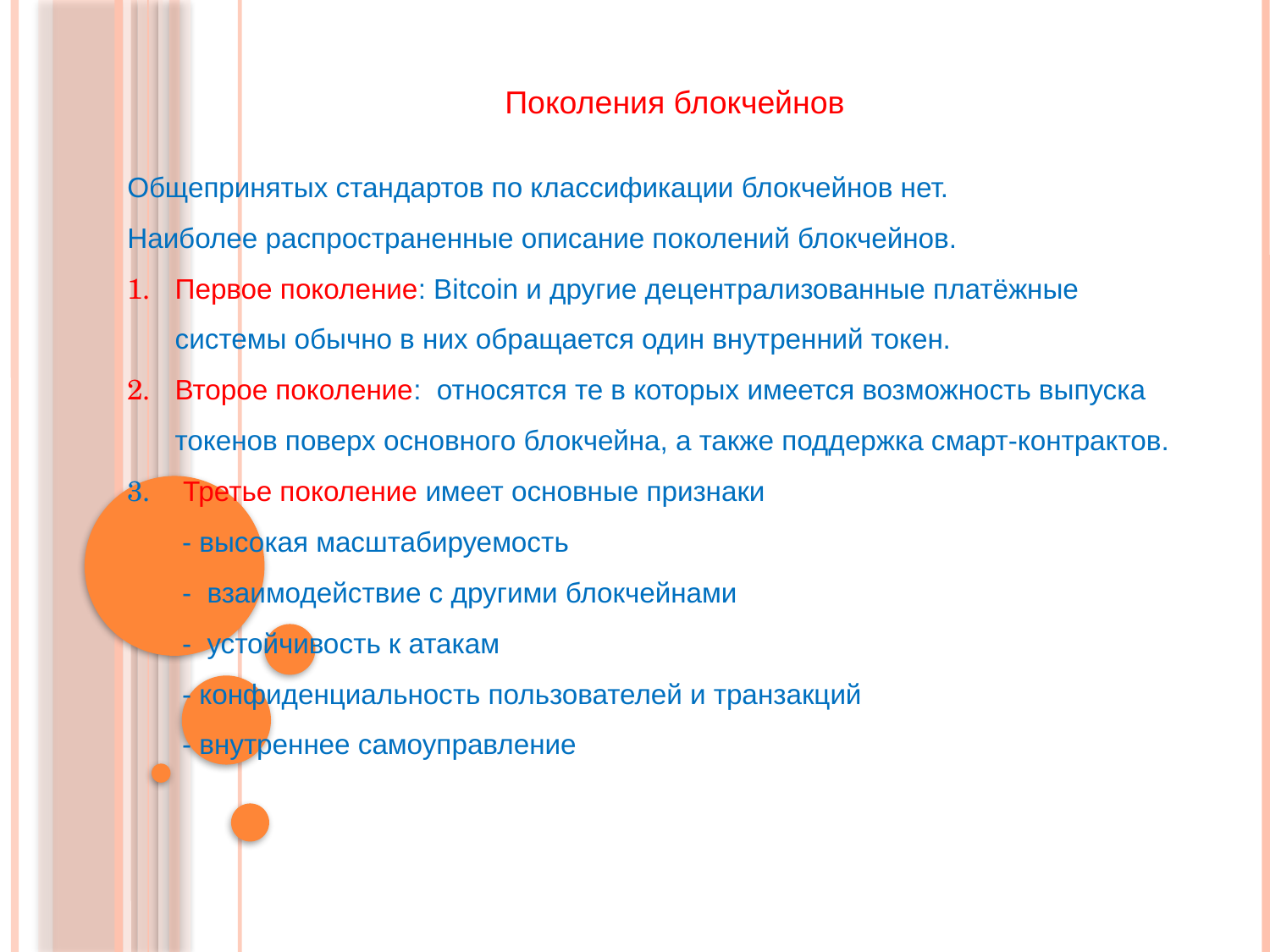

Поколения блокчейнов
Общепринятых стандартов по классификации блокчейнов нет.
Наиболее распространенные описание поколений блокчейнов.
Первое поколение: Bitcoin и другие децентрализованные платёжные системы обычно в них обращается один внутренний токен.
Второе поколение:  относятся те в которых имеется возможность выпуска токенов поверх основного блокчейна, а также поддержка смарт-контрактов.
 Третье поколение имеет основные признаки
       - высокая масштабируемость
       -  взаимодействие с другими блокчейнами
       -  устойчивость к атакам
       - конфиденциальность пользователей и транзакций
       - внутреннее самоуправление